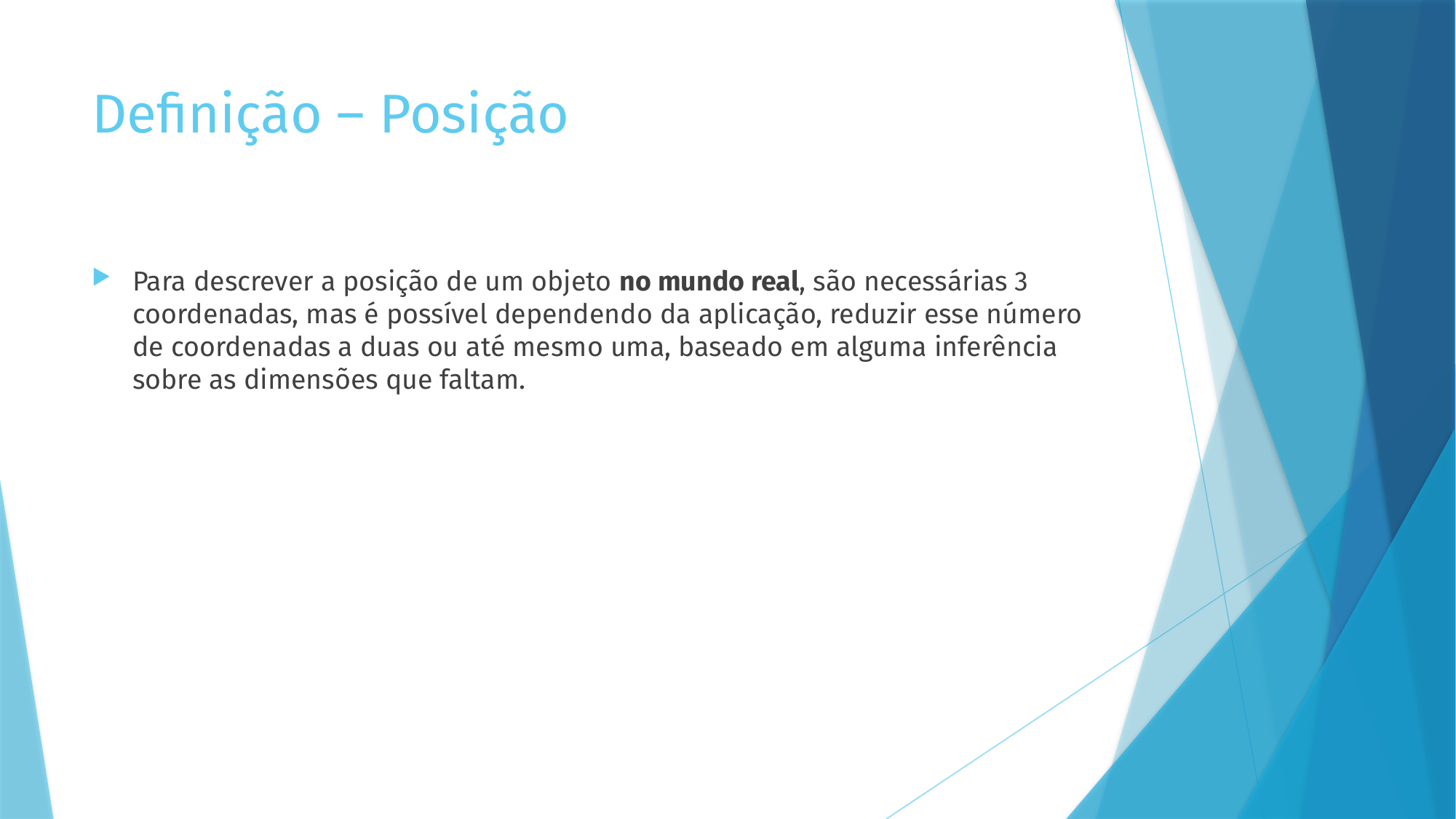

# Definição – Posição
Para descrever a posição de um objeto no mundo real, são necessárias 3 coordenadas, mas é possível dependendo da aplicação, reduzir esse número de coordenadas a duas ou até mesmo uma, baseado em alguma inferência sobre as dimensões que faltam.